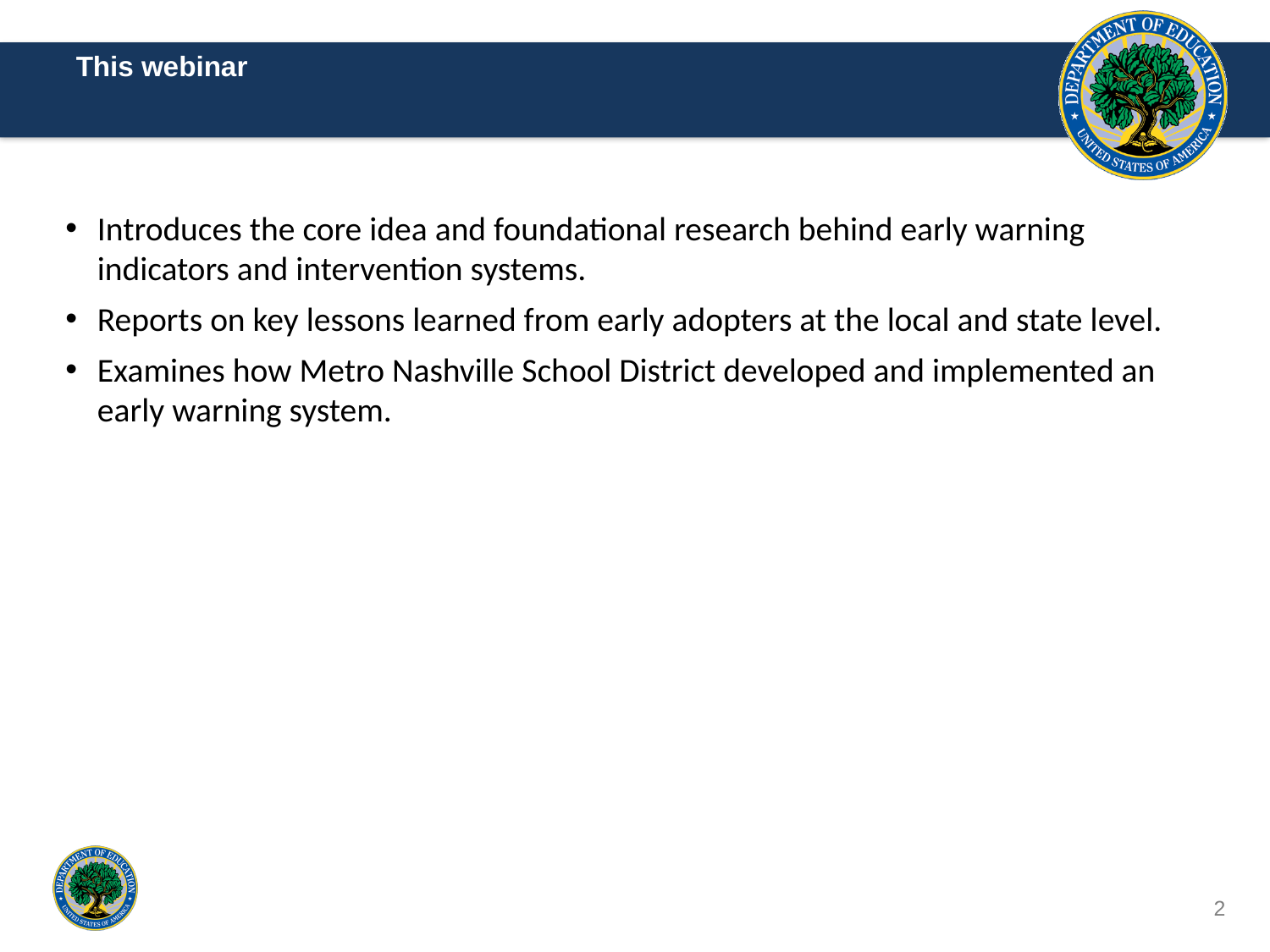

This webinar
Introduces the core idea and foundational research behind early warning indicators and intervention systems.
Reports on key lessons learned from early adopters at the local and state level.
Examines how Metro Nashville School District developed and implemented an early warning system.
2